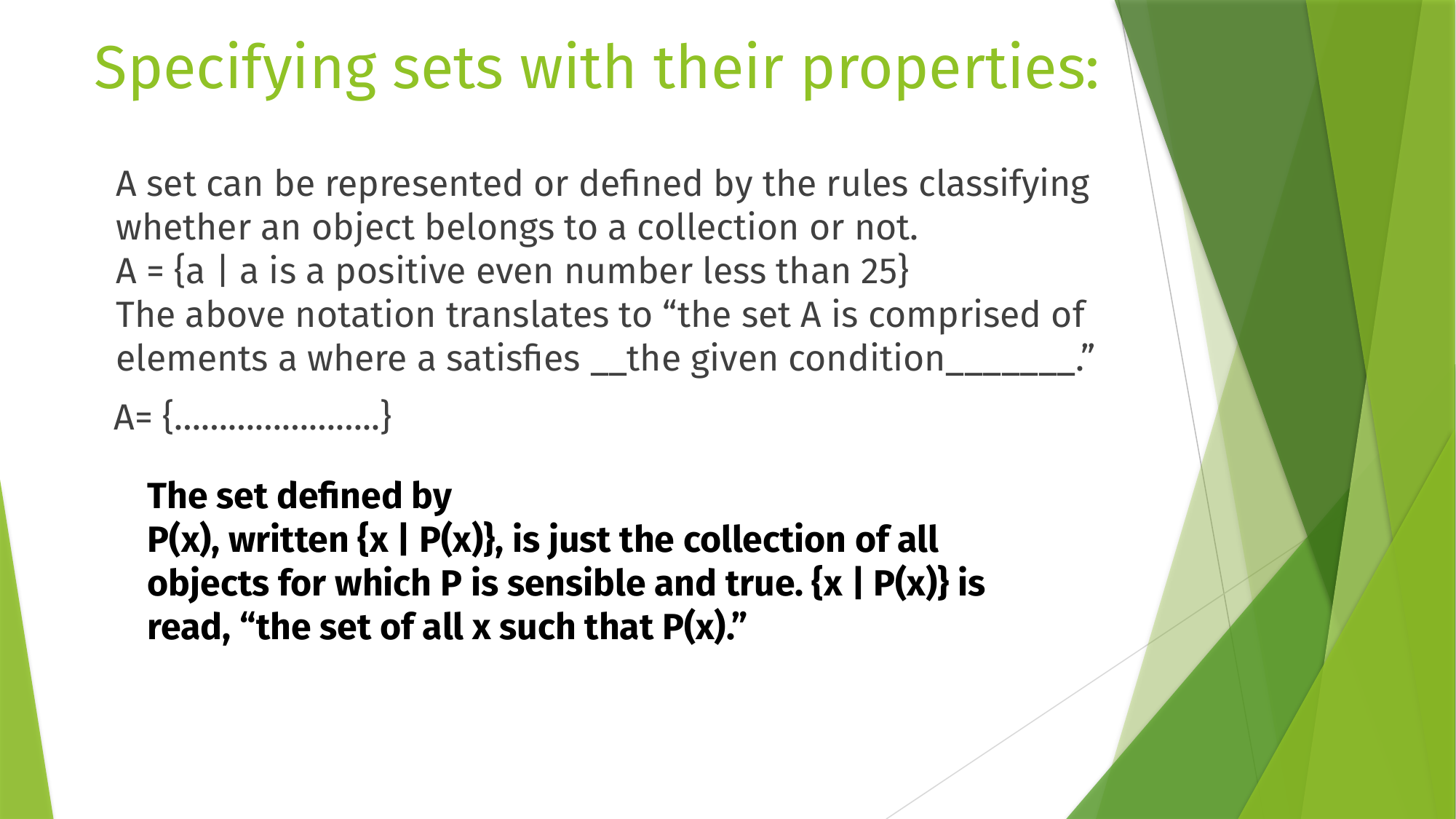

# Specifying sets with their properties:
	A set can be represented or defined by the rules classifying whether an object belongs to a collection or not.
A = {a | a is a positive even number less than 25}
The above notation translates to “the set A is comprised of elements a where a satisfies __the given condition_______.”
    A= {…………………..}

The set defined by
P(x), written {x | P(x)}, is just the collection of all objects for which P is sensible and true. {x | P(x)} is read, “the set of all x such that P(x).”